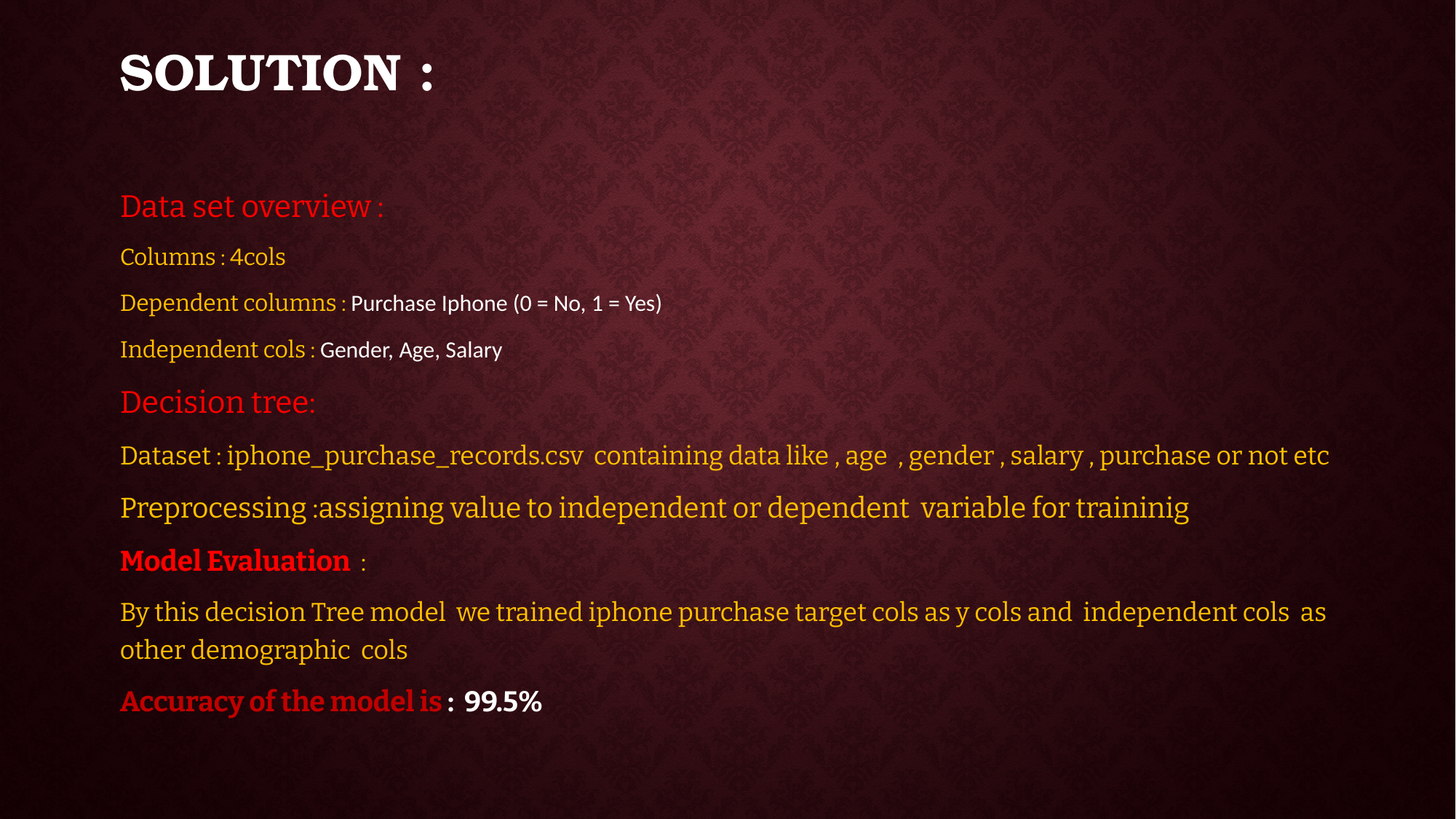

# Solution :
Data set overview :
Columns : 4cols
Dependent columns : Purchase Iphone (0 = No, 1 = Yes)
Independent cols : Gender, Age, Salary
Decision tree:
Dataset : iphone_purchase_records.csv  containing data like , age  , gender , salary , purchase or not etc
Preprocessing :assigning value to independent or dependent  variable for traininig
Model Evaluation  :
By this decision Tree model  we trained iphone purchase target cols as y cols and  independent cols  as other demographic  cols
Accuracy of the model is :  99.5%